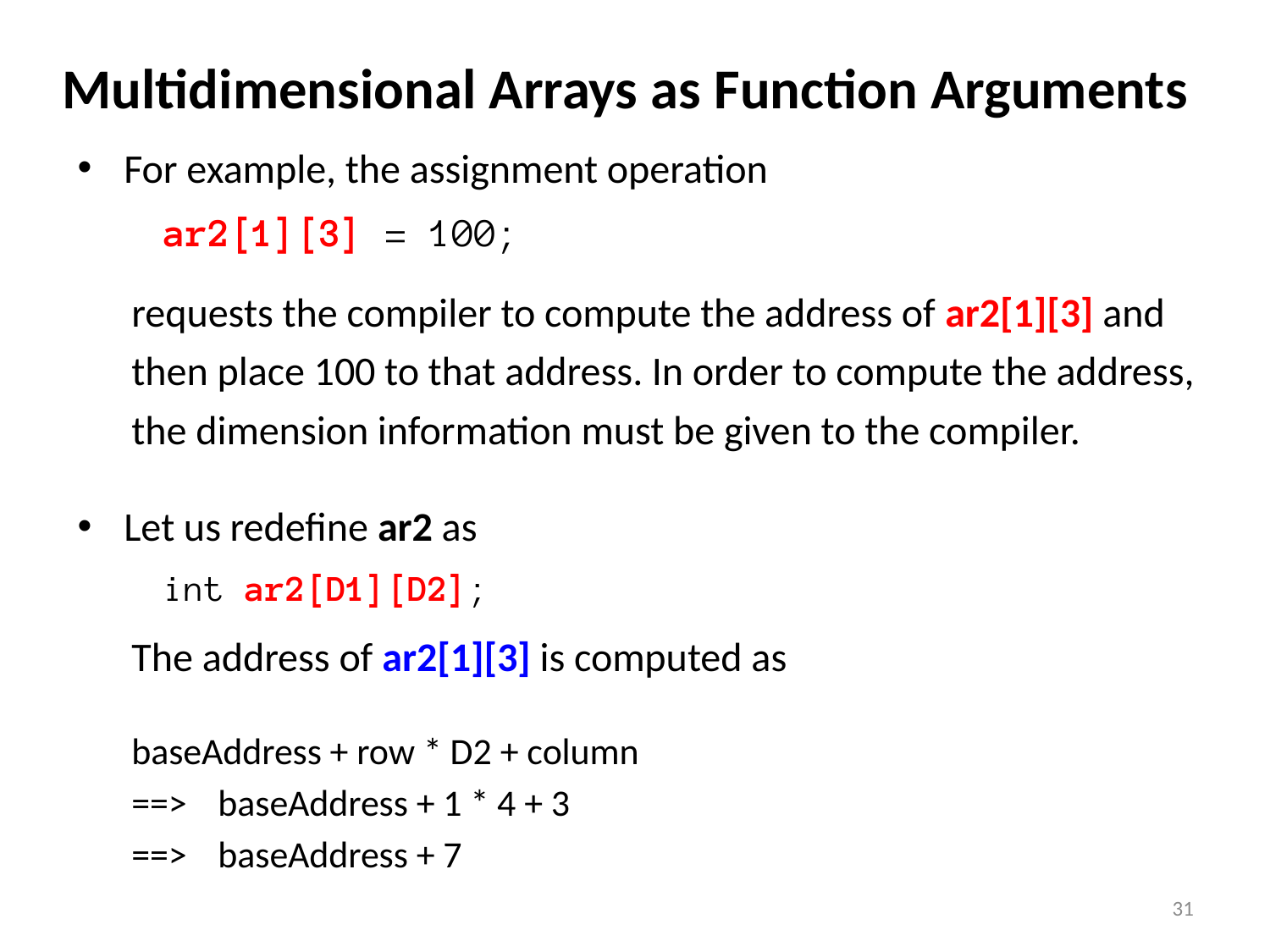

# Multidimensional Arrays as Function Arguments
For example, the assignment operation
	ar2[1][3] = 100;
requests the compiler to compute the address of ar2[1][3] and then place 100 to that address. In order to compute the address, the dimension information must be given to the compiler.

Let us redefine ar2 as
	int ar2[D1][D2];
The address of ar2[1][3] is computed as

		baseAddress + row * D2 + column
	==>	baseAddress + 1 * 4 + 3
	==>	baseAddress + 7
31